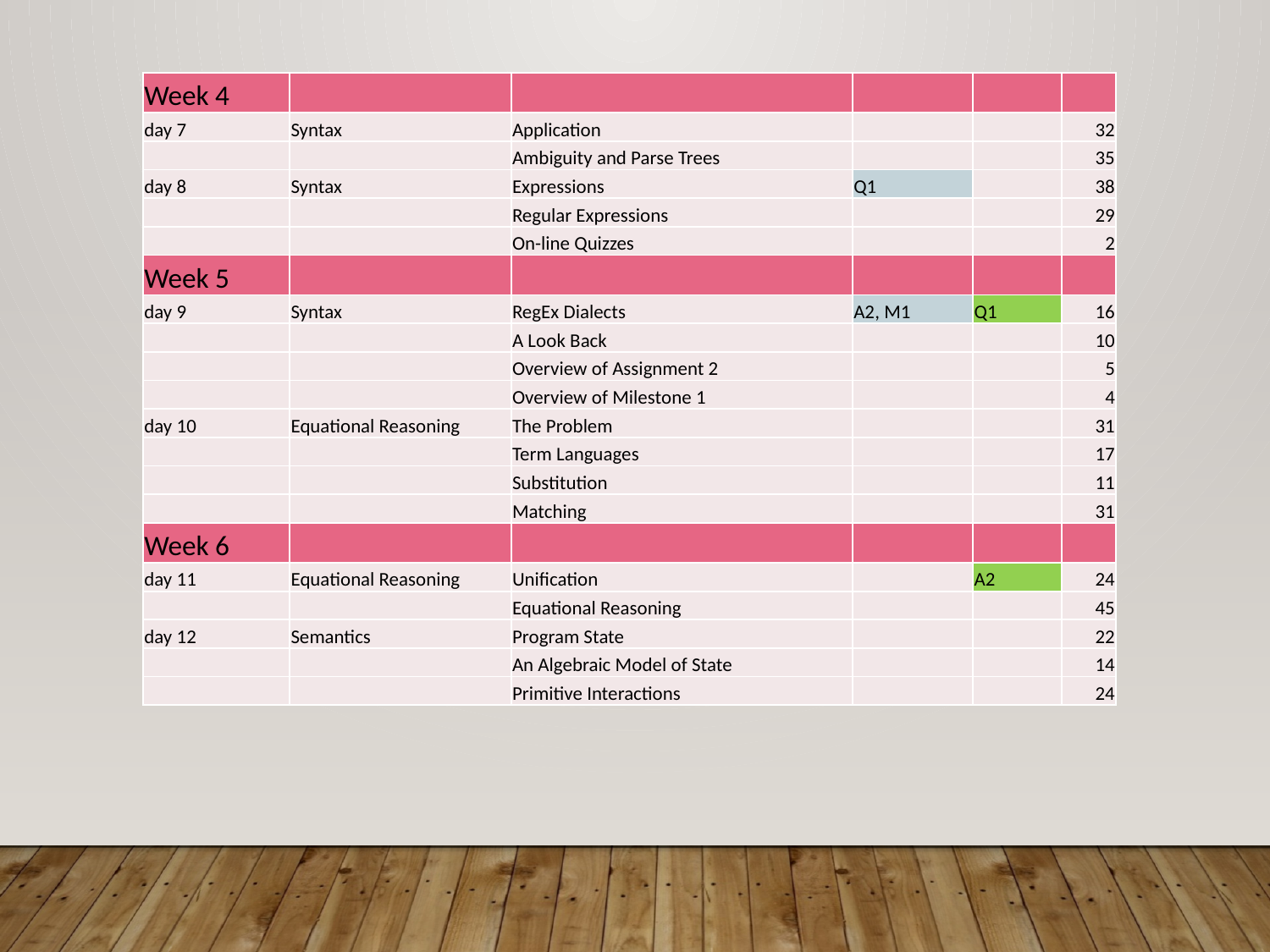

| Week 4 |  |  |  |  |  |
| --- | --- | --- | --- | --- | --- |
| day 7 | Syntax | Application |  |  | 32 |
|  |  | Ambiguity and Parse Trees |  |  | 35 |
| day 8 | Syntax | Expressions | Q1 |  | 38 |
|  |  | Regular Expressions |  |  | 29 |
|  |  | On-line Quizzes |  |  | 2 |
| Week 5 |  |  |  |  |  |
| day 9 | Syntax | RegEx Dialects | A2, M1 | Q1 | 16 |
|  |  | A Look Back |  |  | 10 |
|  |  | Overview of Assignment 2 |  |  | 5 |
|  |  | Overview of Milestone 1 |  |  | 4 |
| day 10 | Equational Reasoning | The Problem |  |  | 31 |
|  |  | Term Languages |  |  | 17 |
|  |  | Substitution |  |  | 11 |
|  |  | Matching |  |  | 31 |
| Week 6 |  |  |  |  |  |
| day 11 | Equational Reasoning | Unification |  | A2 | 24 |
|  |  | Equational Reasoning |  |  | 45 |
| day 12 | Semantics | Program State |  |  | 22 |
|  |  | An Algebraic Model of State |  |  | 14 |
|  |  | Primitive Interactions |  |  | 24 |